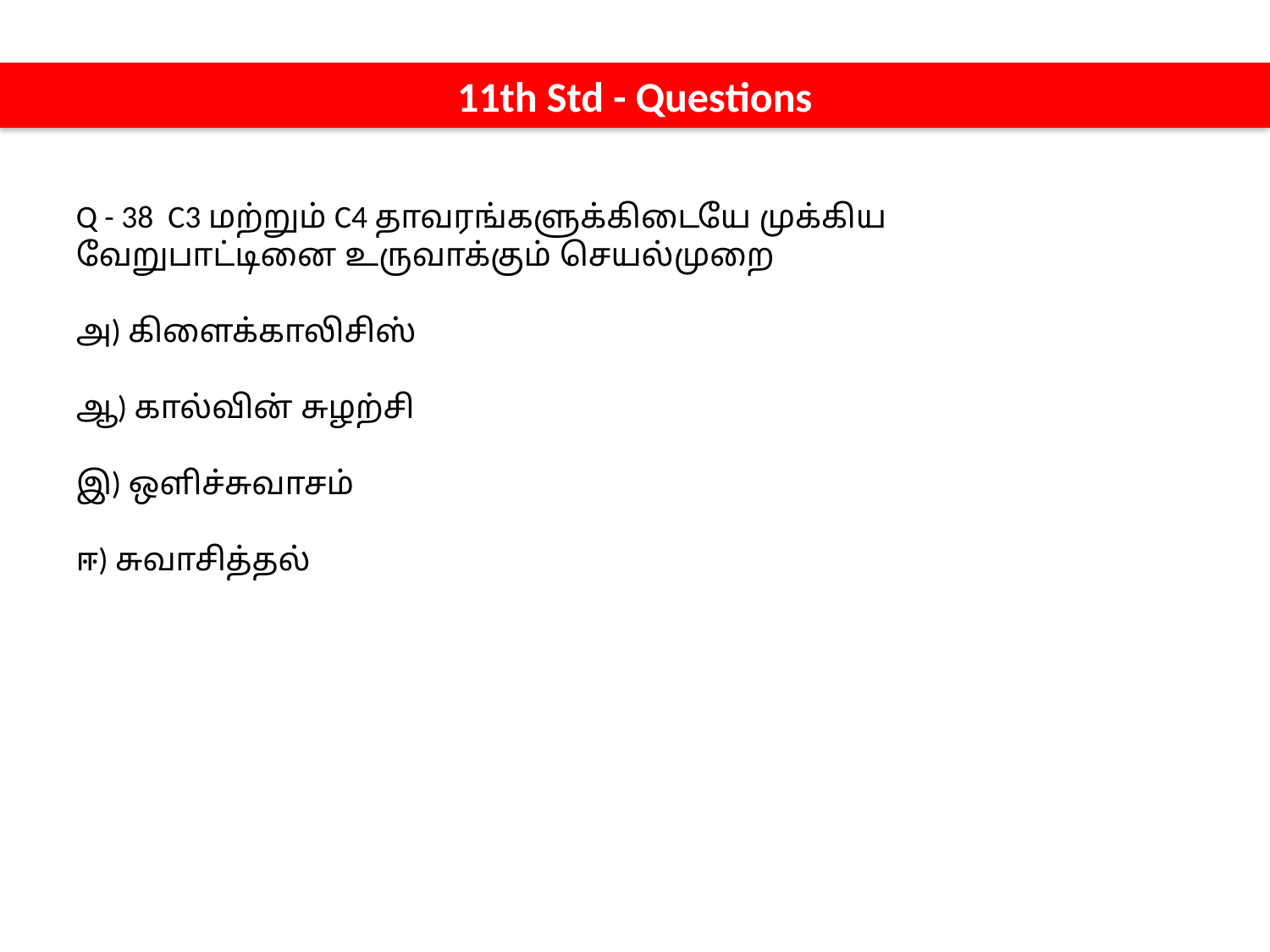

11th Std - Questions
Q - 38  C3 மற்றும் C4 தாவரங்களுக்கிடையே முக்கிய வேறுபாட்டினை உருவாக்கும் செயல்முறை

அ) கிளைக்காலிசிஸ்

ஆ) கால்வின் சுழற்சி

இ) ஒளிச்சுவாசம்

ஈ) சுவாசித்தல்